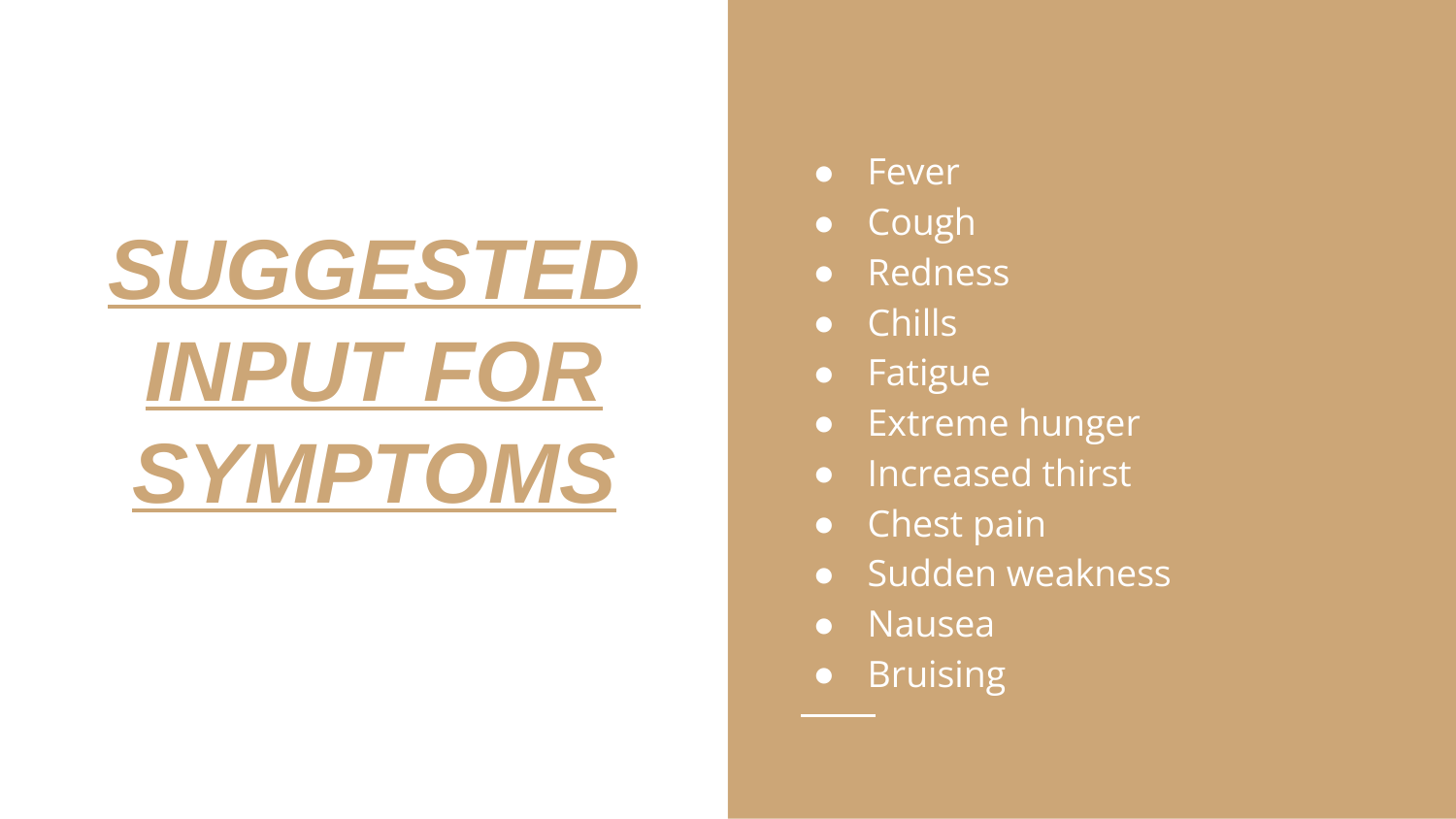

Fever
Cough
Redness
Chills
Fatigue
Extreme hunger
Increased thirst
Chest pain
Sudden weakness
Nausea
Bruising
# SUGGESTED INPUT FOR SYMPTOMS